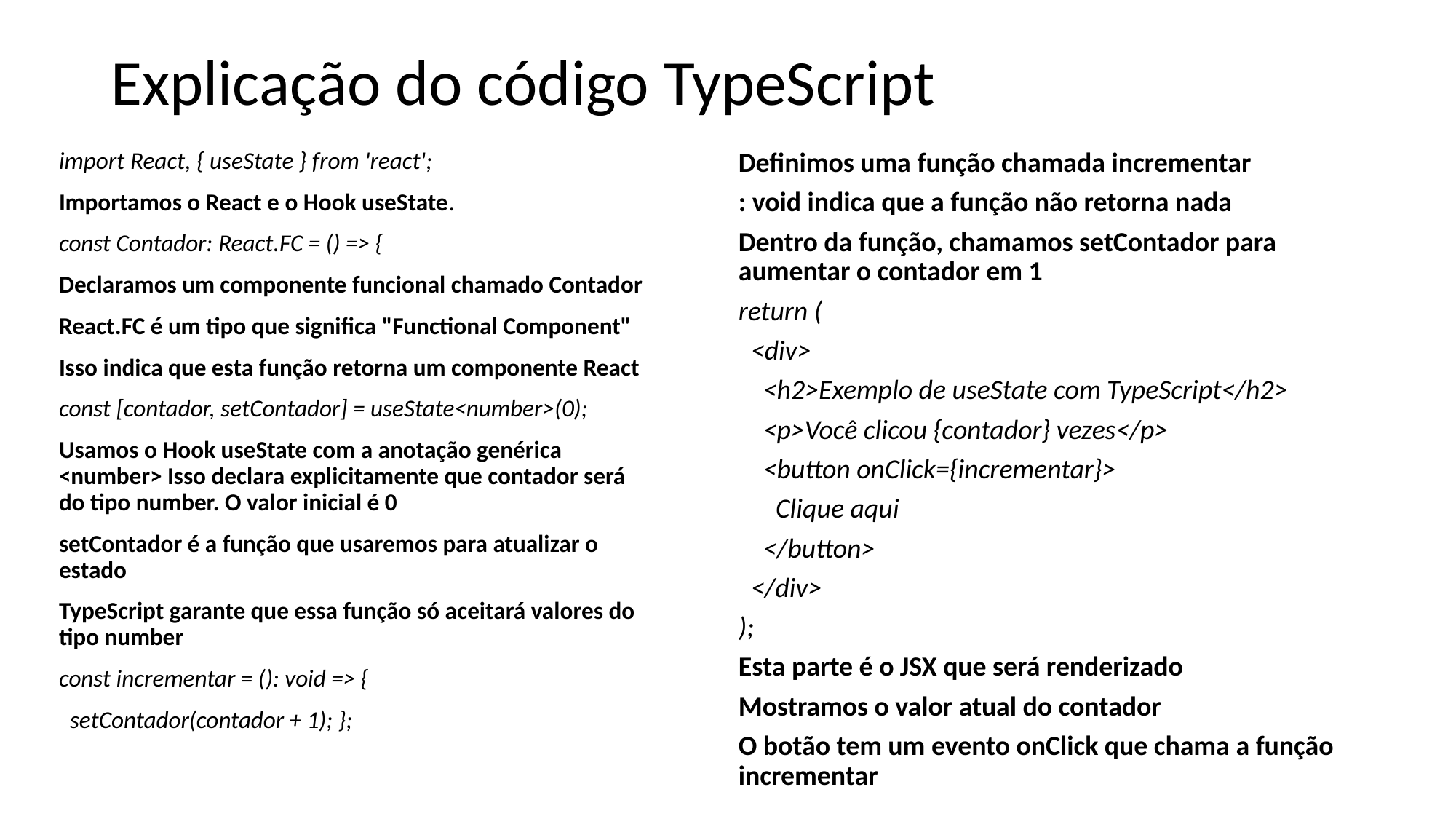

# Explicação do código TypeScript
import React, { useState } from 'react';
Importamos o React e o Hook useState.
const Contador: React.FC = () => {
Declaramos um componente funcional chamado Contador
React.FC é um tipo que significa "Functional Component"
Isso indica que esta função retorna um componente React
const [contador, setContador] = useState<number>(0);
Usamos o Hook useState com a anotação genérica <number> Isso declara explicitamente que contador será do tipo number. O valor inicial é 0
setContador é a função que usaremos para atualizar o estado
TypeScript garante que essa função só aceitará valores do tipo number
const incrementar = (): void => {
  setContador(contador + 1); };

Definimos uma função chamada incrementar
: void indica que a função não retorna nada
Dentro da função, chamamos setContador para aumentar o contador em 1
return (
  <div>
    <h2>Exemplo de useState com TypeScript</h2>
    <p>Você clicou {contador} vezes</p>
    <button onClick={incrementar}>
      Clique aqui
    </button>
  </div>
);
Esta parte é o JSX que será renderizado
Mostramos o valor atual do contador
O botão tem um evento onClick que chama a função incrementar